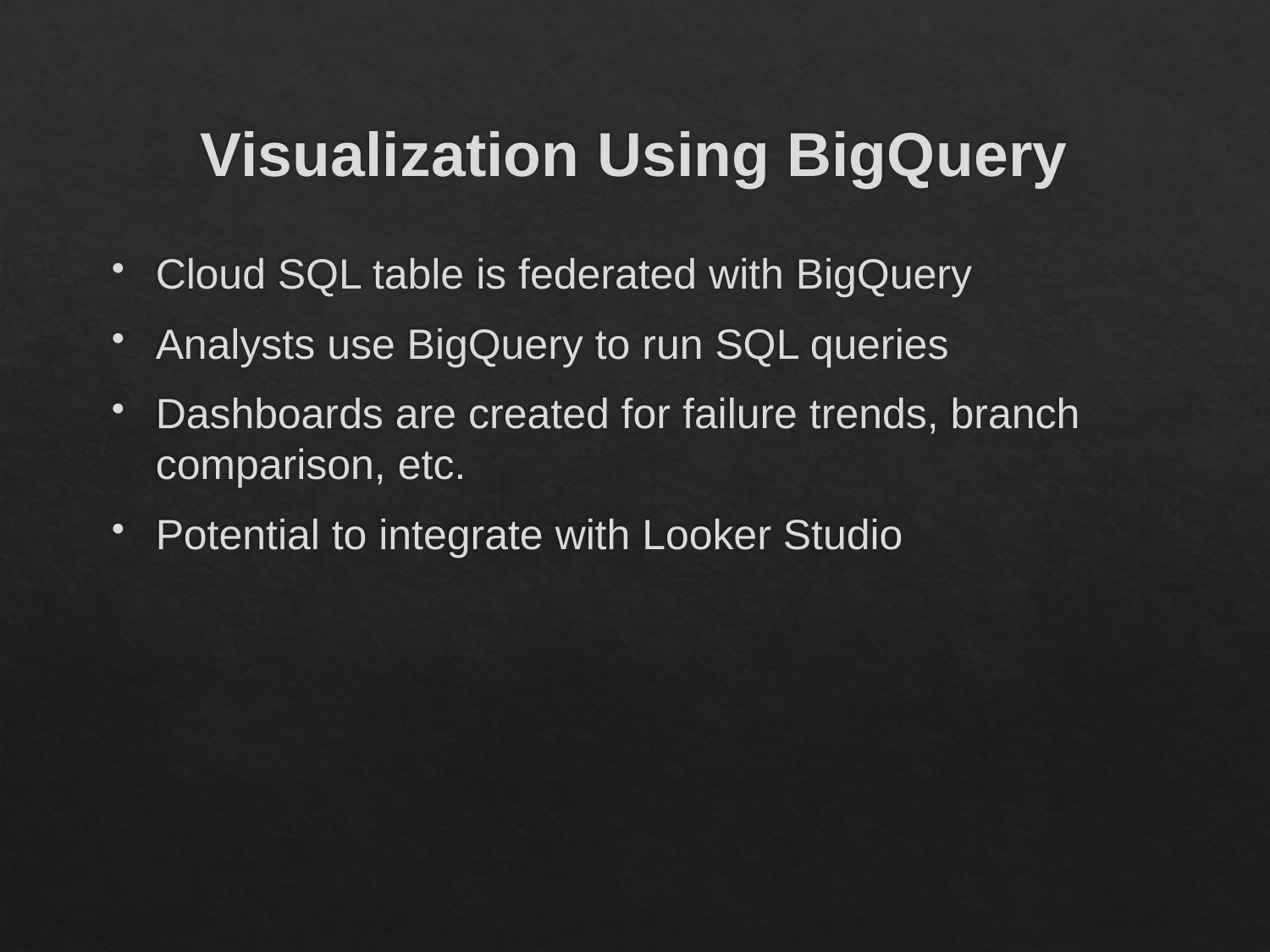

# Visualization Using BigQuery
Cloud SQL table is federated with BigQuery
Analysts use BigQuery to run SQL queries
Dashboards are created for failure trends, branch comparison, etc.
Potential to integrate with Looker Studio